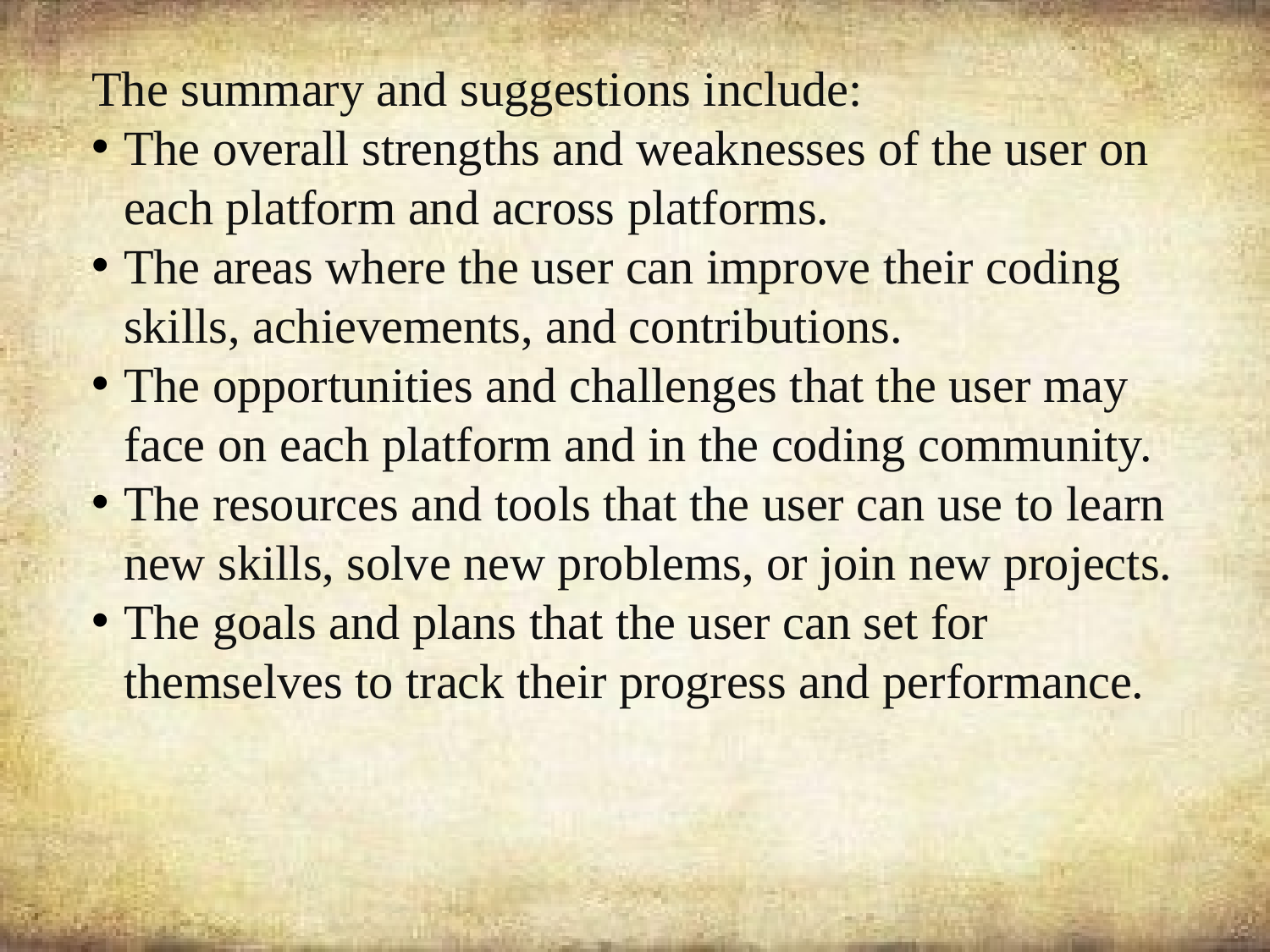

The summary and suggestions include:
The overall strengths and weaknesses of the user on each platform and across platforms.
The areas where the user can improve their coding skills, achievements, and contributions.
The opportunities and challenges that the user may face on each platform and in the coding community.
The resources and tools that the user can use to learn new skills, solve new problems, or join new projects.
The goals and plans that the user can set for themselves to track their progress and performance.